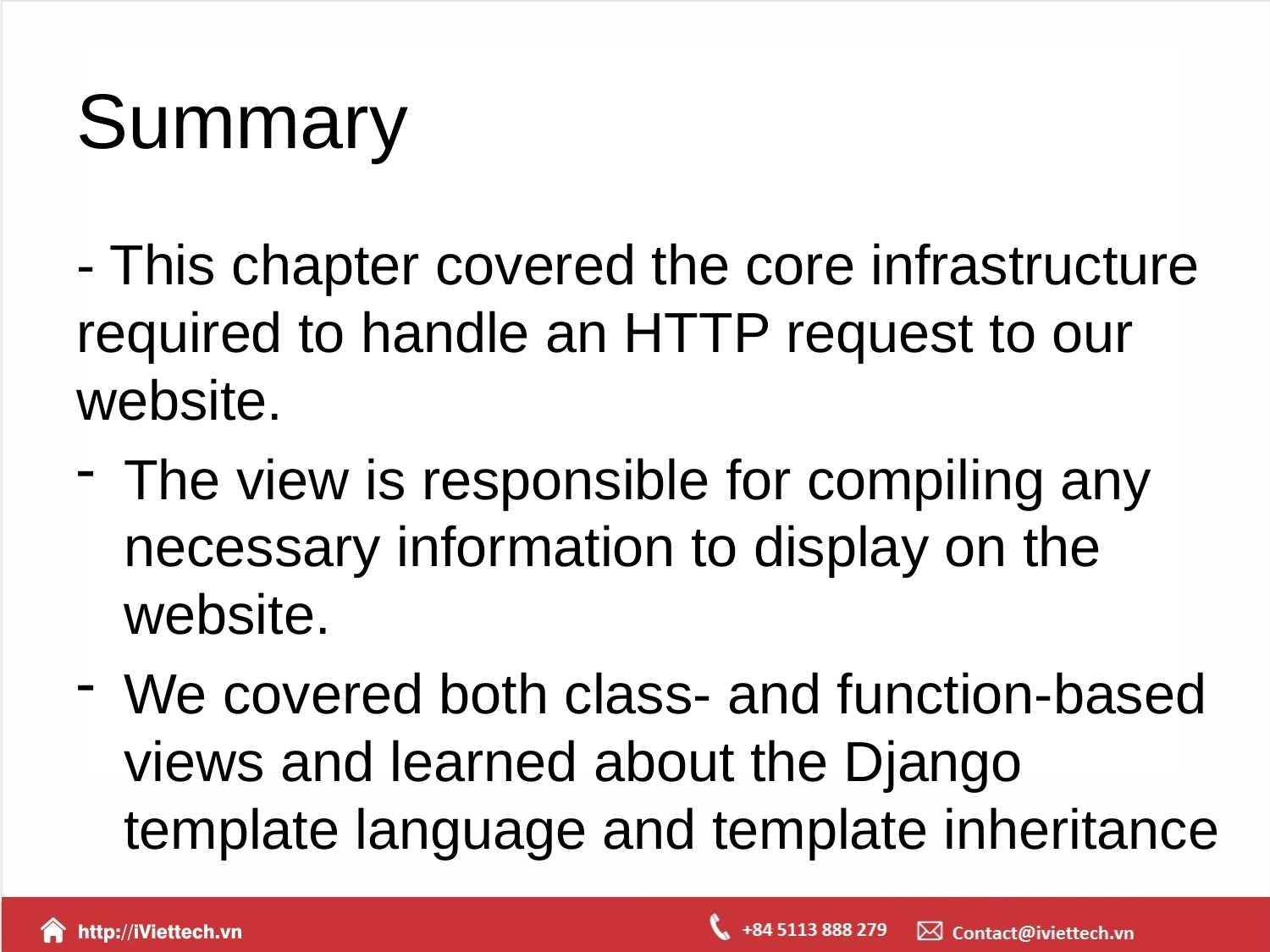

# Summary
- This chapter covered the core infrastructure required to handle an HTTP request to our website.
The view is responsible for compiling any necessary information to display on the website.
We covered both class- and function-based views and learned about the Django template language and template inheritance